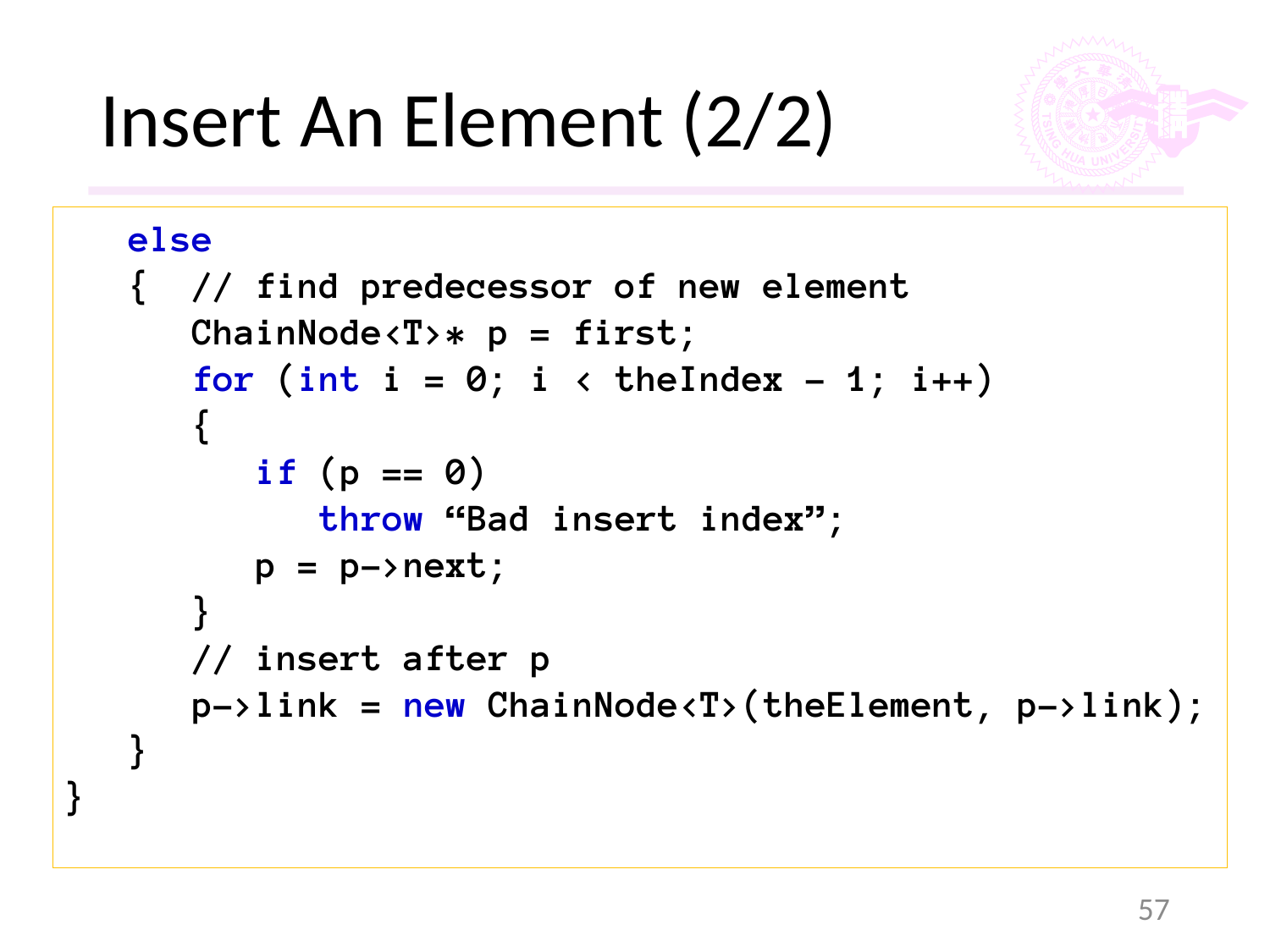

# Insert An Element (2/2)
   else
   {  // find predecessor of new element
      ChainNode<T>* p = first;
      for (int i = 0; i < theIndex - 1; i++)
      {
         if (p == 0)
            throw “Bad insert index”;
         p = p->next;
      }
      // insert after p
      p->link = new ChainNode<T>(theElement, p->link);
   }
}
57